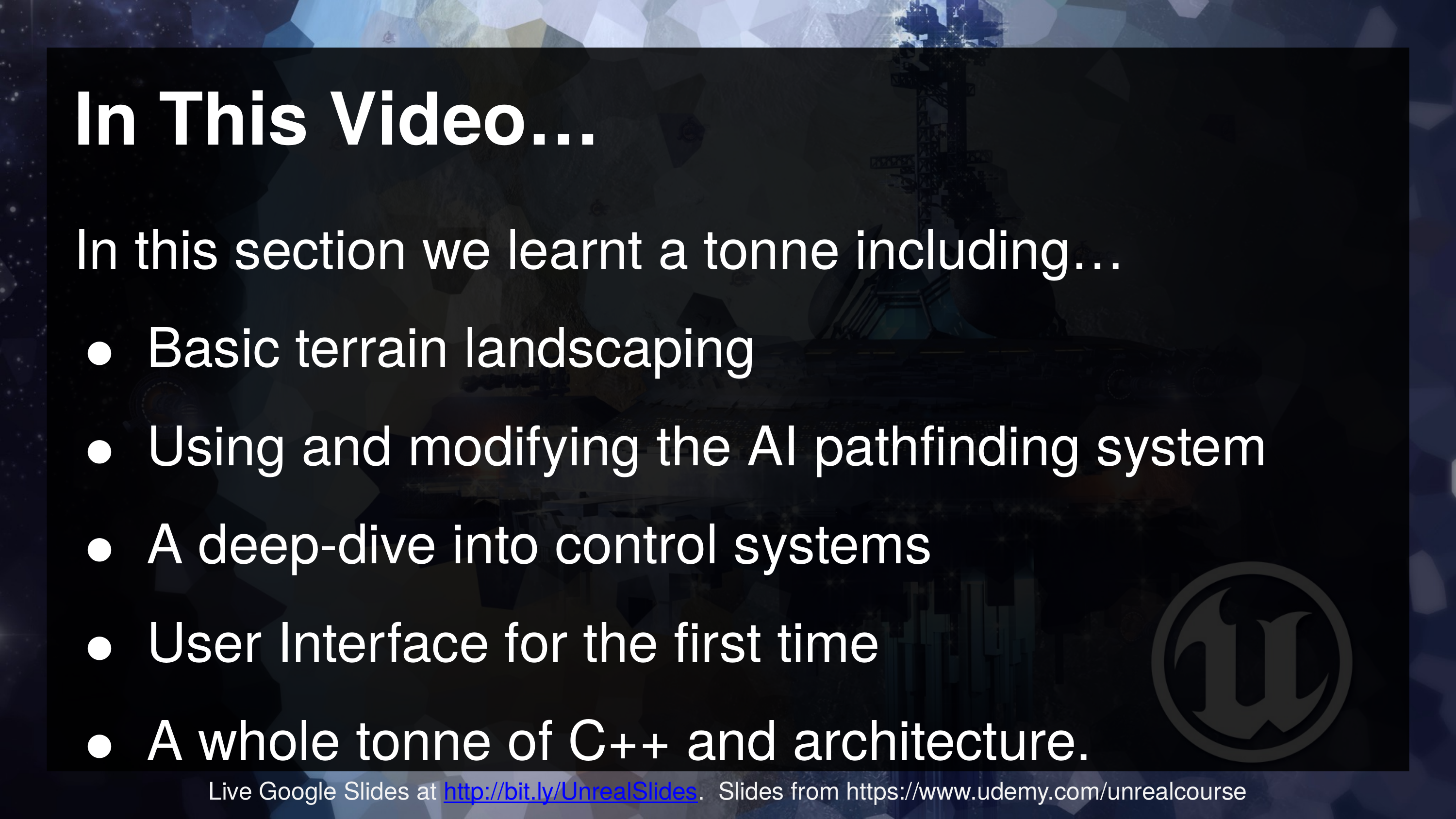

# In This Video…
In this section we learnt a tonne including…
Basic terrain landscaping
Using and modifying the AI pathfinding system
A deep-dive into control systems
User Interface for the first time
A whole tonne of C++ and architecture.